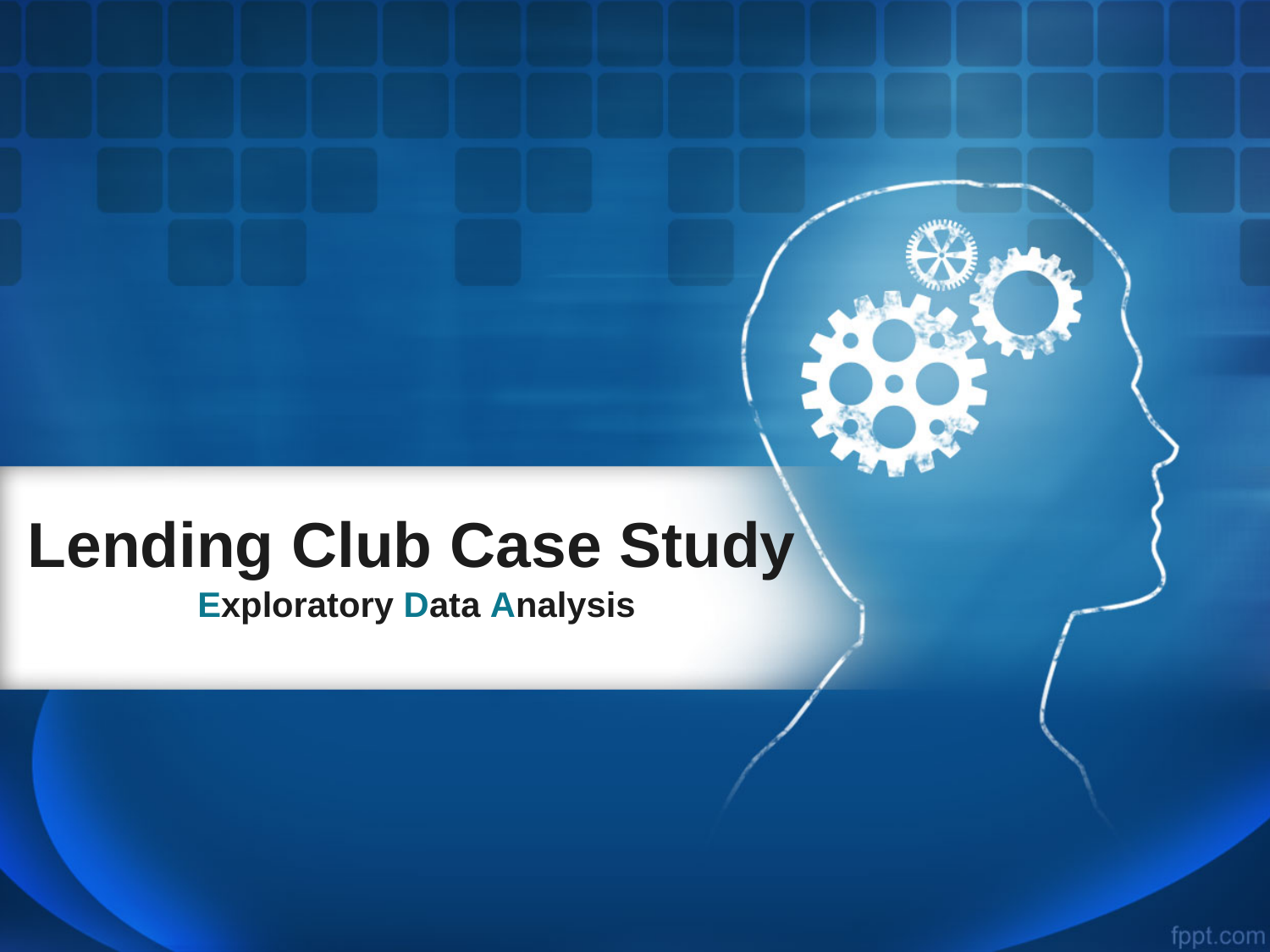

# Lending Club Case Study
Exploratory Data Analysis